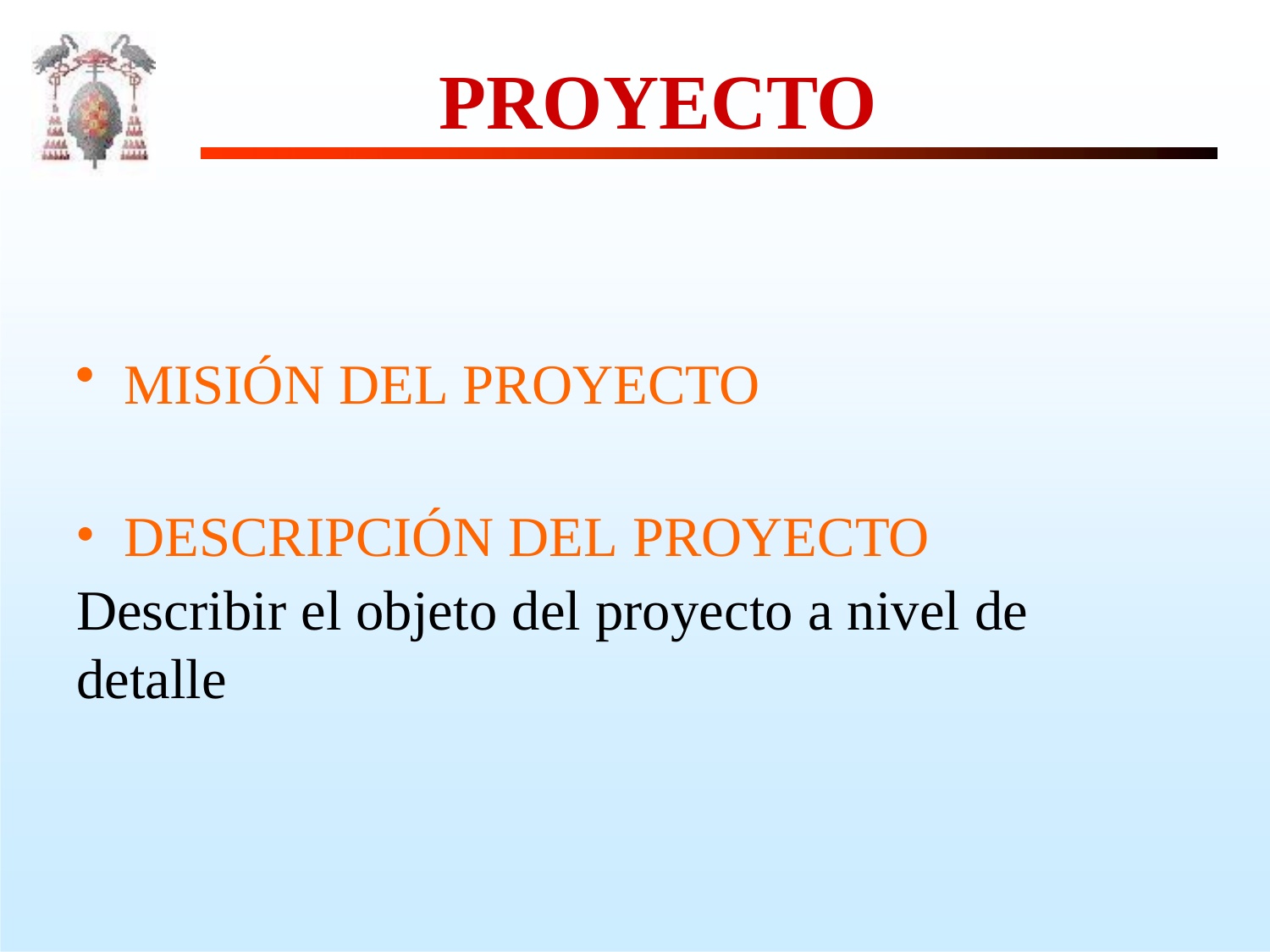

# PROYECTO
MISIÓN DEL PROYECTO

DESCRIPCIÓN DEL PROYECTO
Describir el objeto del proyecto a nivel de detalle